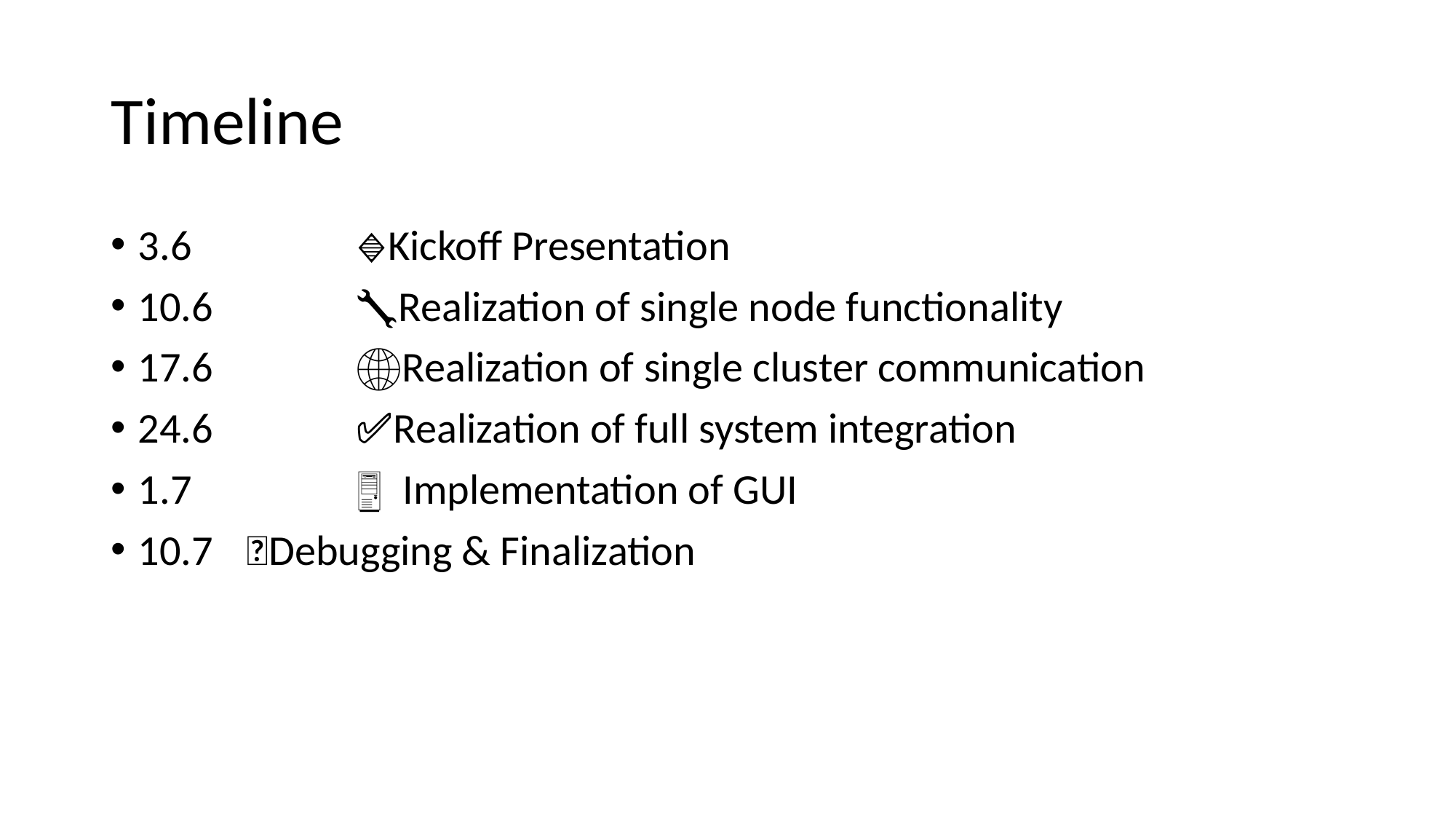

# Timeline
3.6 		🔹Kickoff Presentation
10.6		🔧Realization of single node functionality
17.6		🌐Realization of single cluster communication
24.6		✅Realization of full system integration
1.7		🖥  Implementation of GUI
10.7 	🧪Debugging & Finalization